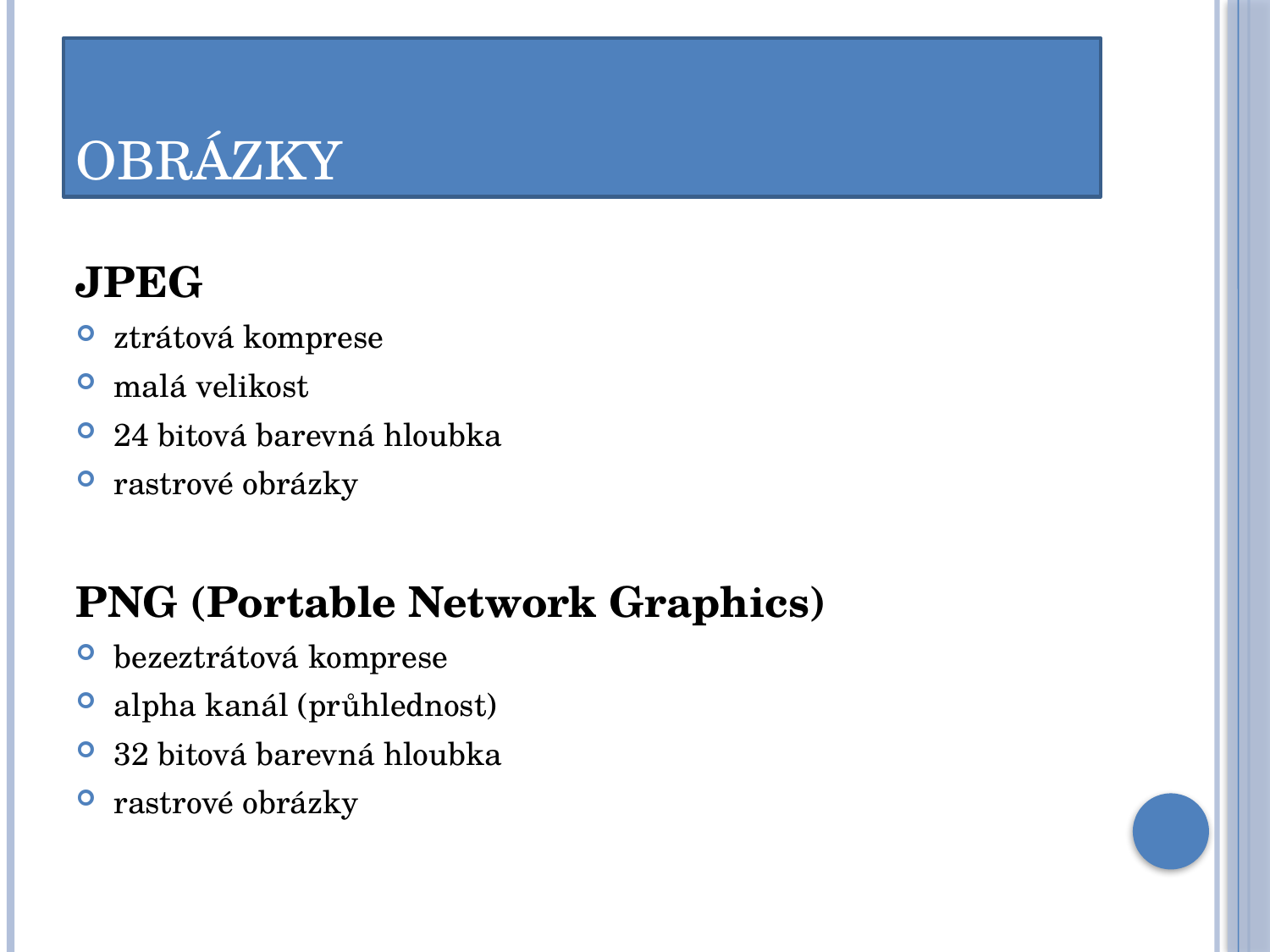

# Obrázky
JPEG
ztrátová komprese
malá velikost
24 bitová barevná hloubka
rastrové obrázky

PNG (Portable Network Graphics)
bezeztrátová komprese
alpha kanál (průhlednost)
32 bitová barevná hloubka
rastrové obrázky